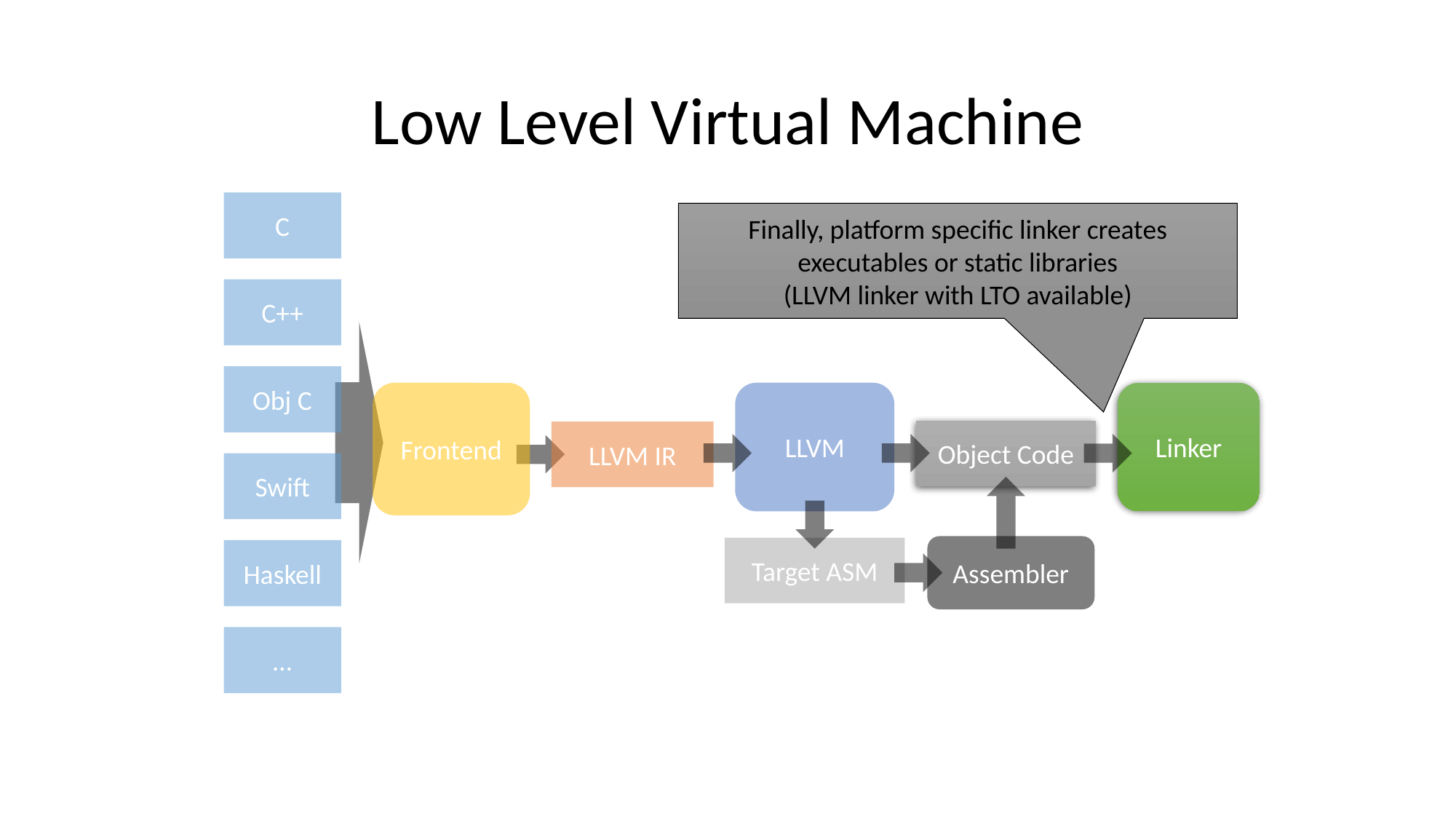

# Low Level Virtual Machine
C
Finally, platform specific linker creates executables or static libraries
(LLVM linker with LTO available)
C++

Obj C
Frontend
Linker
LLVM
Object Code
LLVM IR

Swift

Assembler
Target ASM
Haskell

…